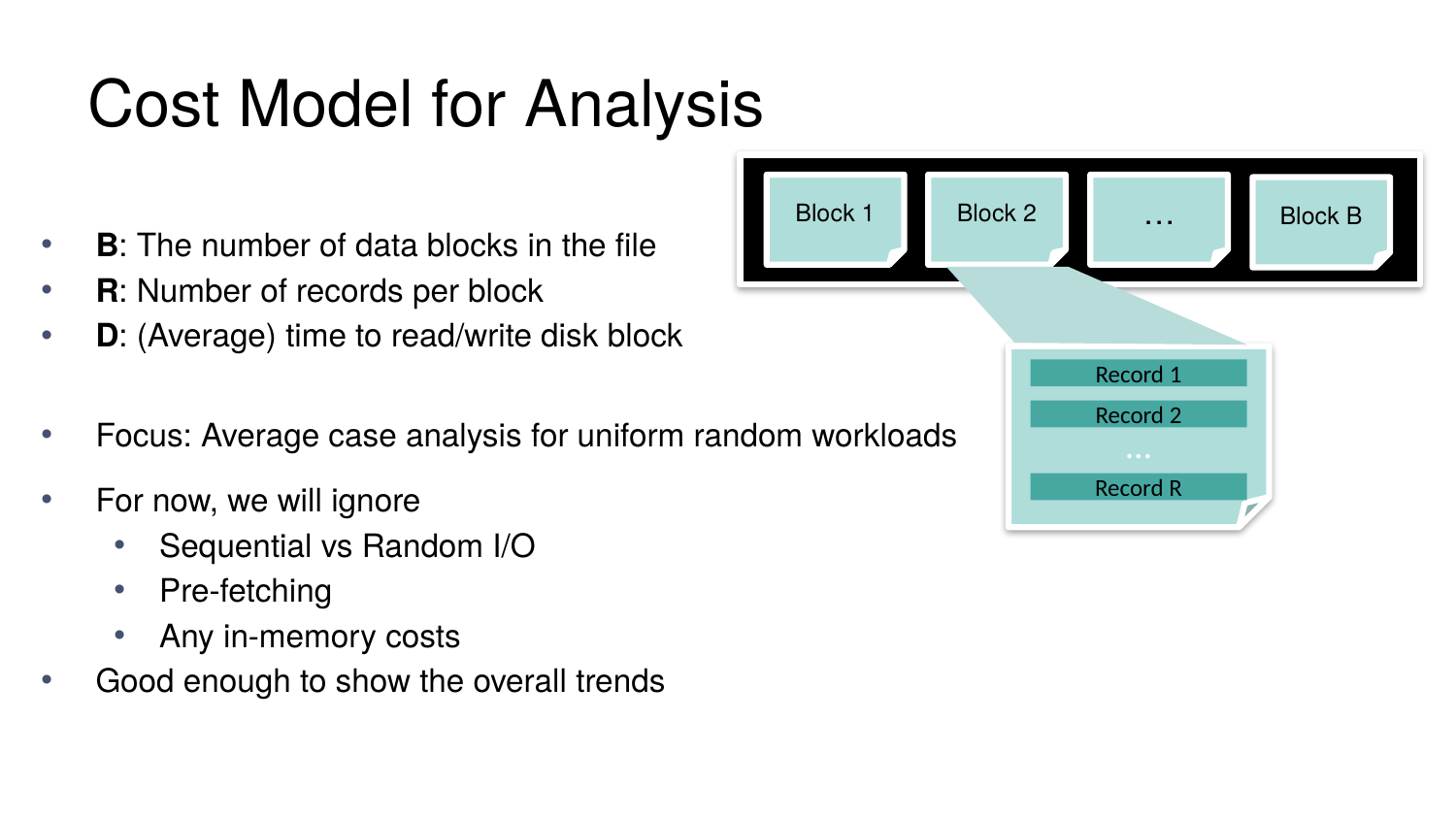

# Cost Model for Analysis

Block 1
Block 2
…
Block B
B: The number of data blocks in the file
R: Number of records per block
D: (Average) time to read/write disk block
Focus: Average case analysis for uniform random workloads
For now, we will ignore
Sequential vs Random I/O
Pre-fetching
Any in-memory costs
Good enough to show the overall trends

Record 1
Record 2
…
Record R